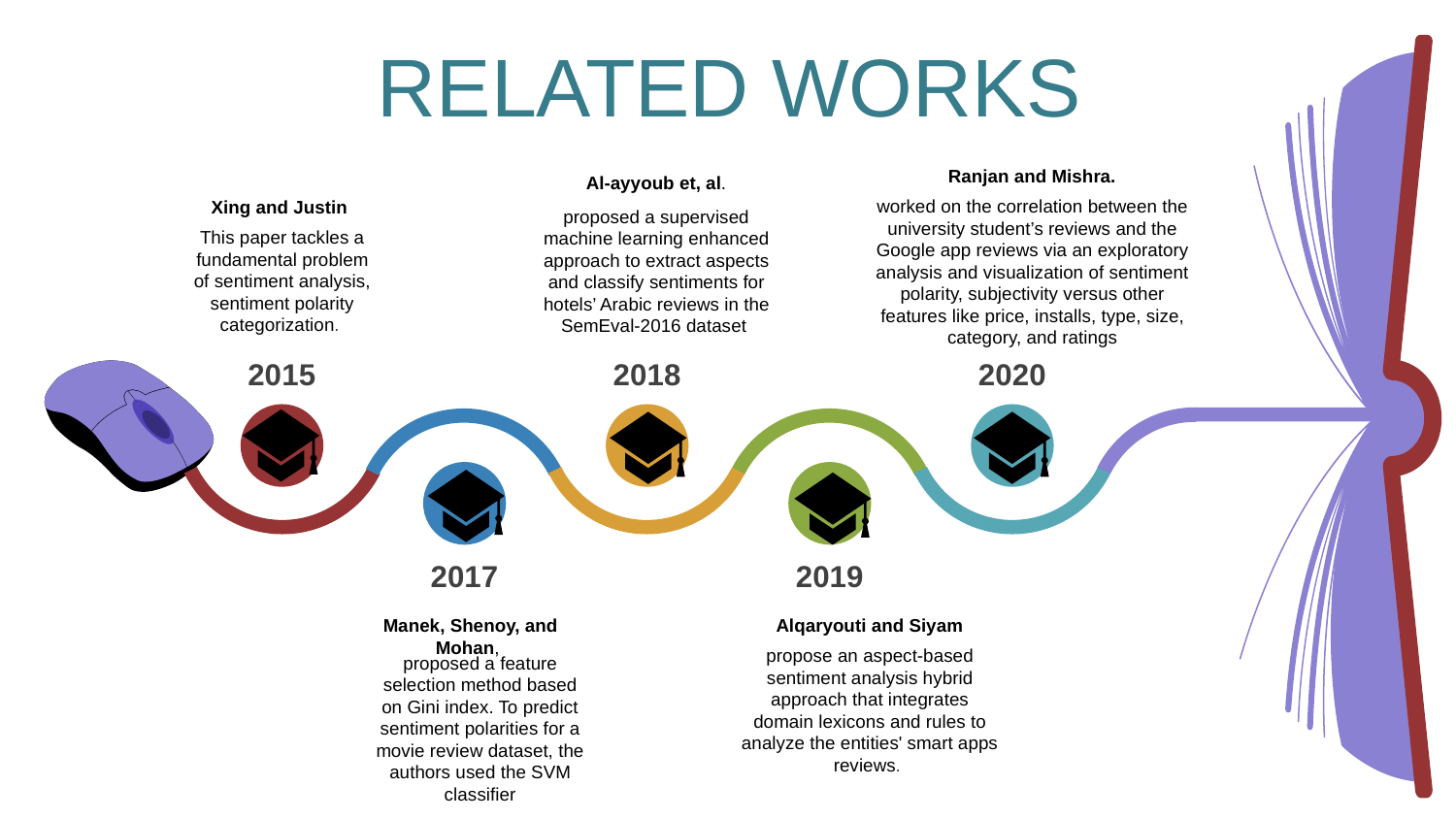

RELATED WORKS
Ranjan and Mishra.
worked on the correlation between the university student’s reviews and the Google app reviews via an exploratory analysis and visualization of sentiment polarity, subjectivity versus other features like price, installs, type, size, category, and ratings
Al-ayyoub et, al.
proposed a supervised machine learning enhanced approach to extract aspects and classify sentiments for hotels’ Arabic reviews in the SemEval-2016 dataset
Xing and Justin
This paper tackles a fundamental problem of sentiment analysis, sentiment polarity categorization.

2015
2018
2020

2017
2019
Manek, Shenoy, and Mohan,
proposed a feature selection method based on Gini index. To predict sentiment polarities for a movie review dataset, the authors used the SVM classifier
Alqaryouti and Siyam
propose an aspect-based sentiment analysis hybrid approach that integrates domain lexicons and rules to analyze the entities' smart apps reviews.